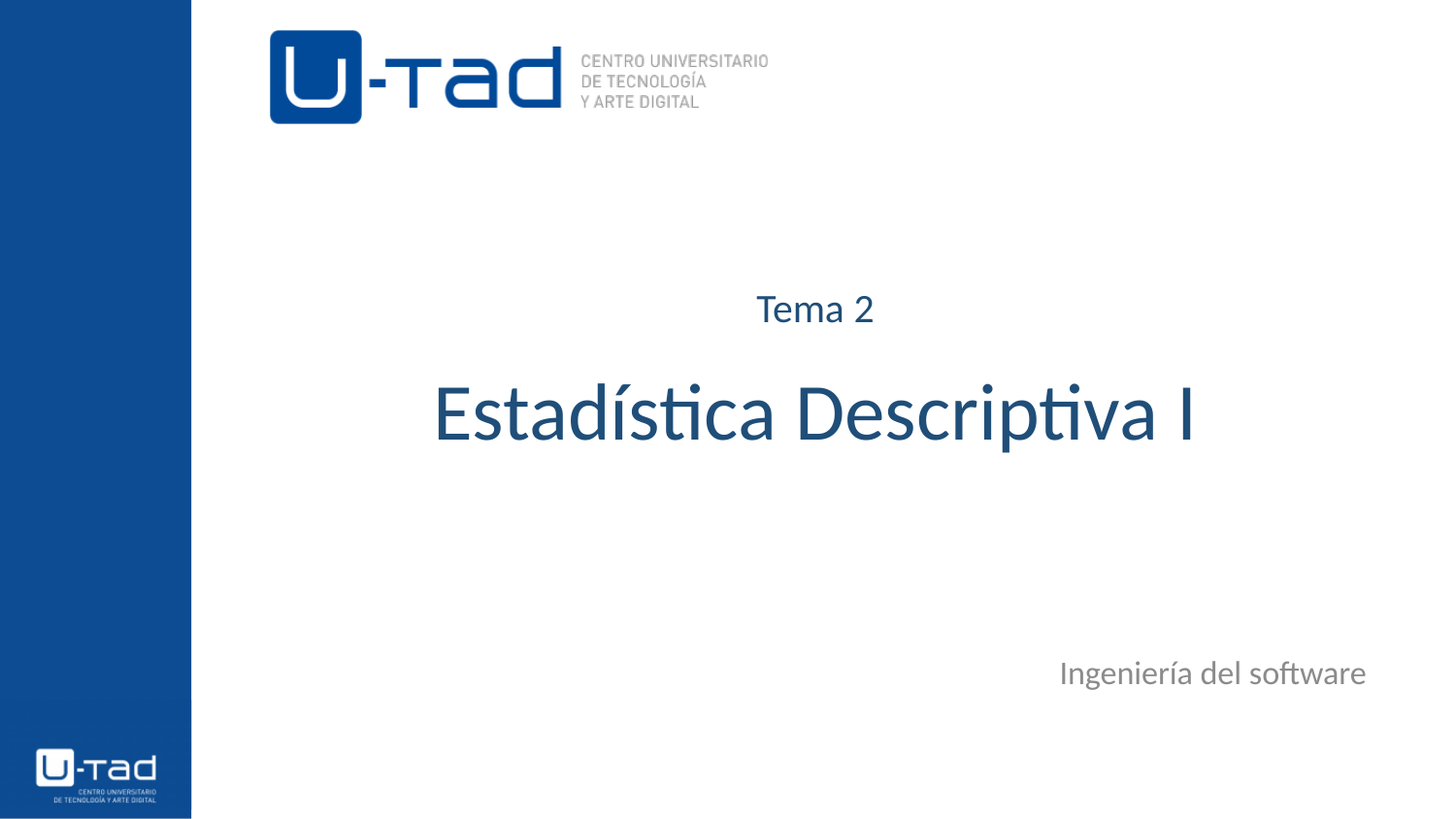

Tema 2
Estadística Descriptiva I

Ingeniería del software